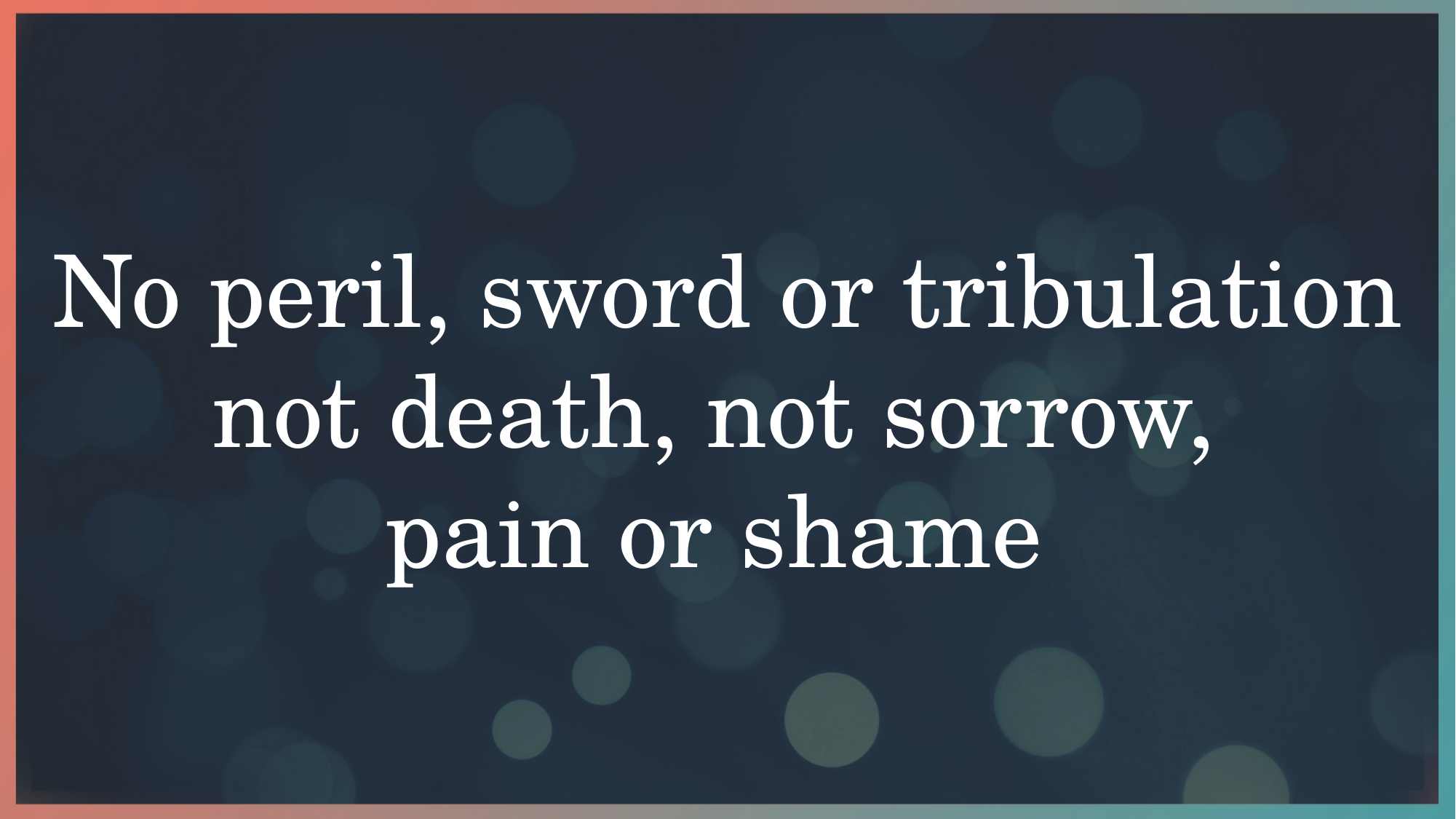

No peril, sword or tribulation not death, not sorrow,
pain or shame